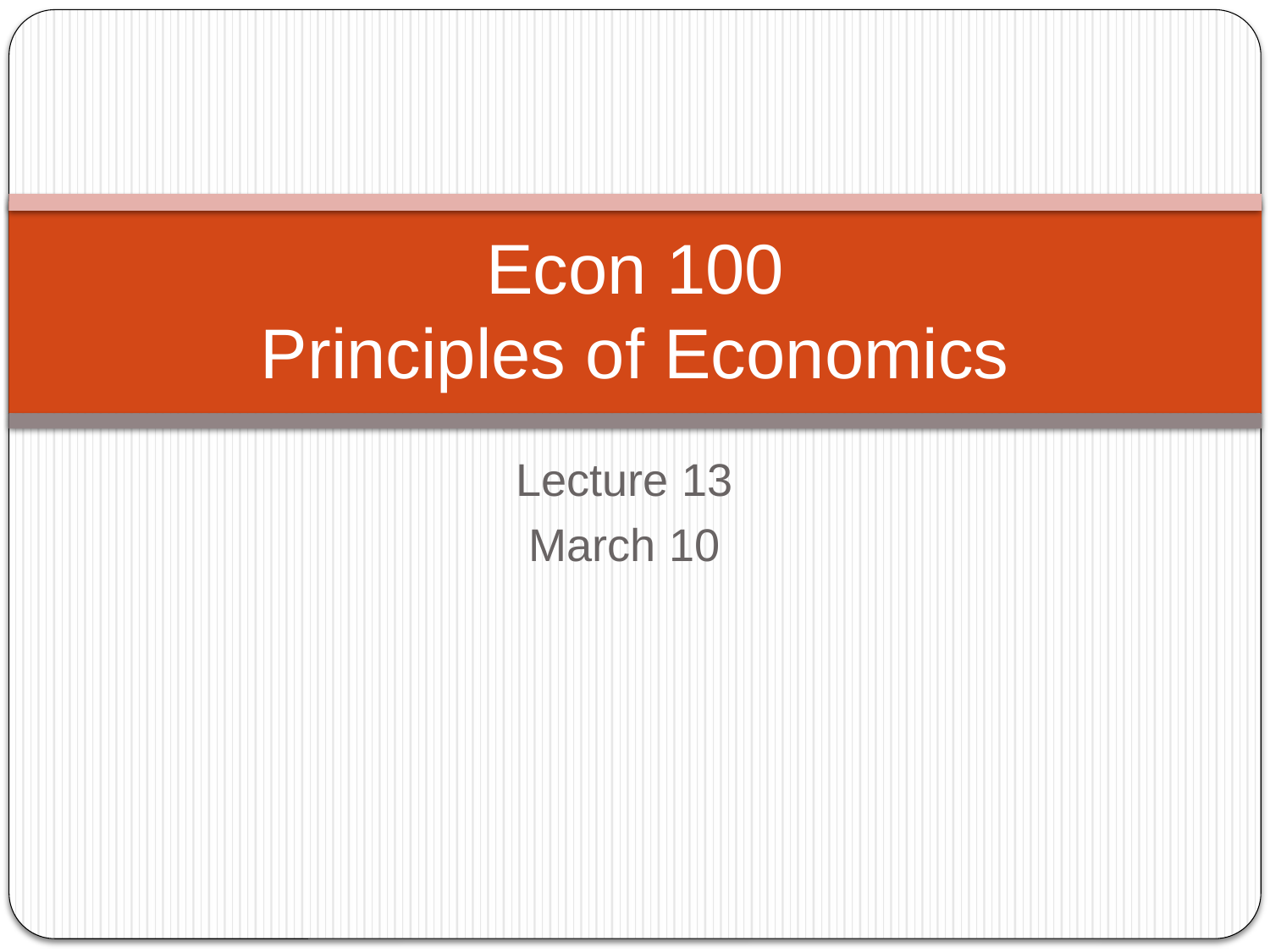

# Econ 100 Principles of Economics
Lecture 13
March 10